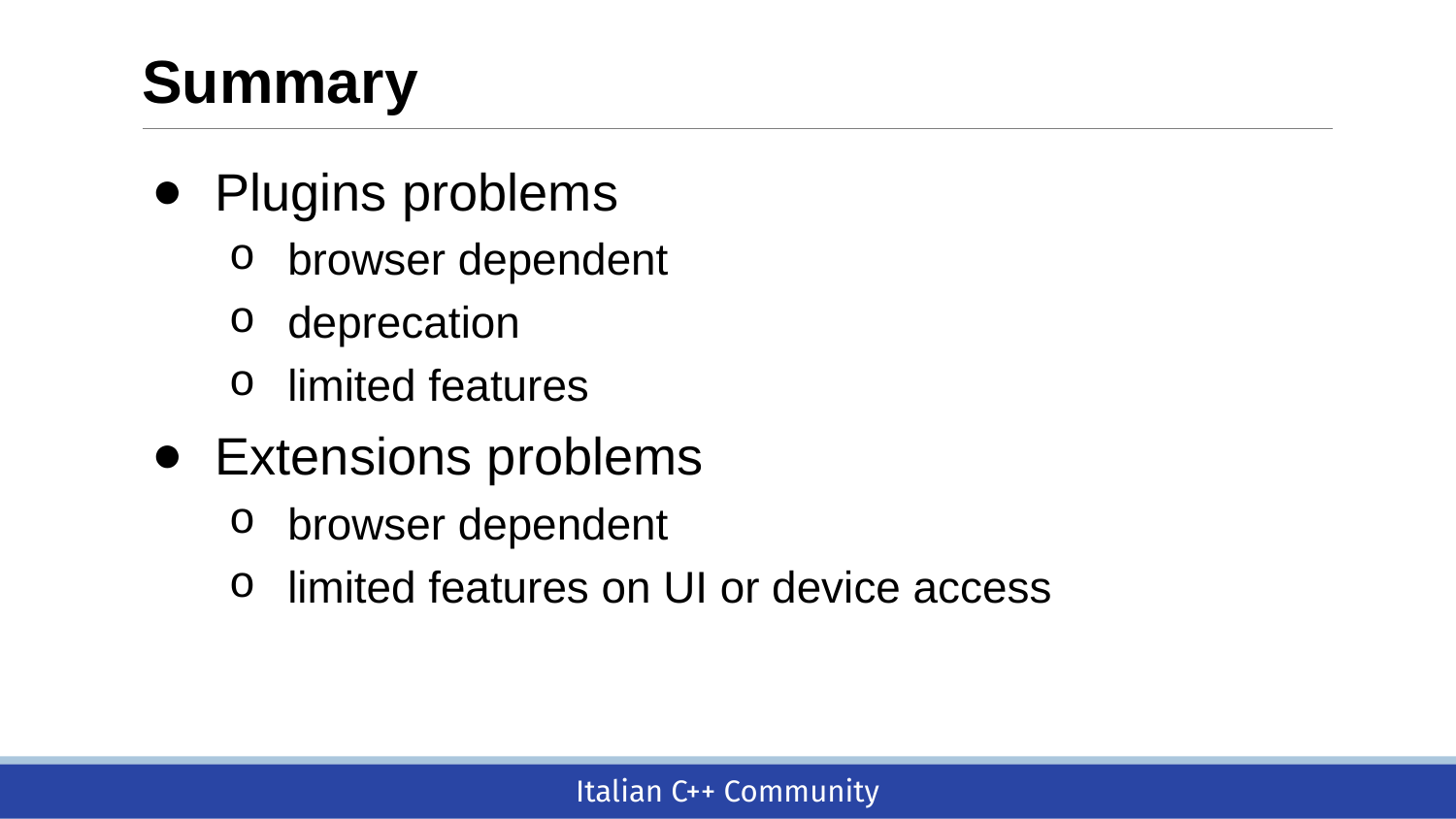

# Summary
Plugins problems
browser dependent
deprecation
limited features
Extensions problems
browser dependent
limited features on UI or device access